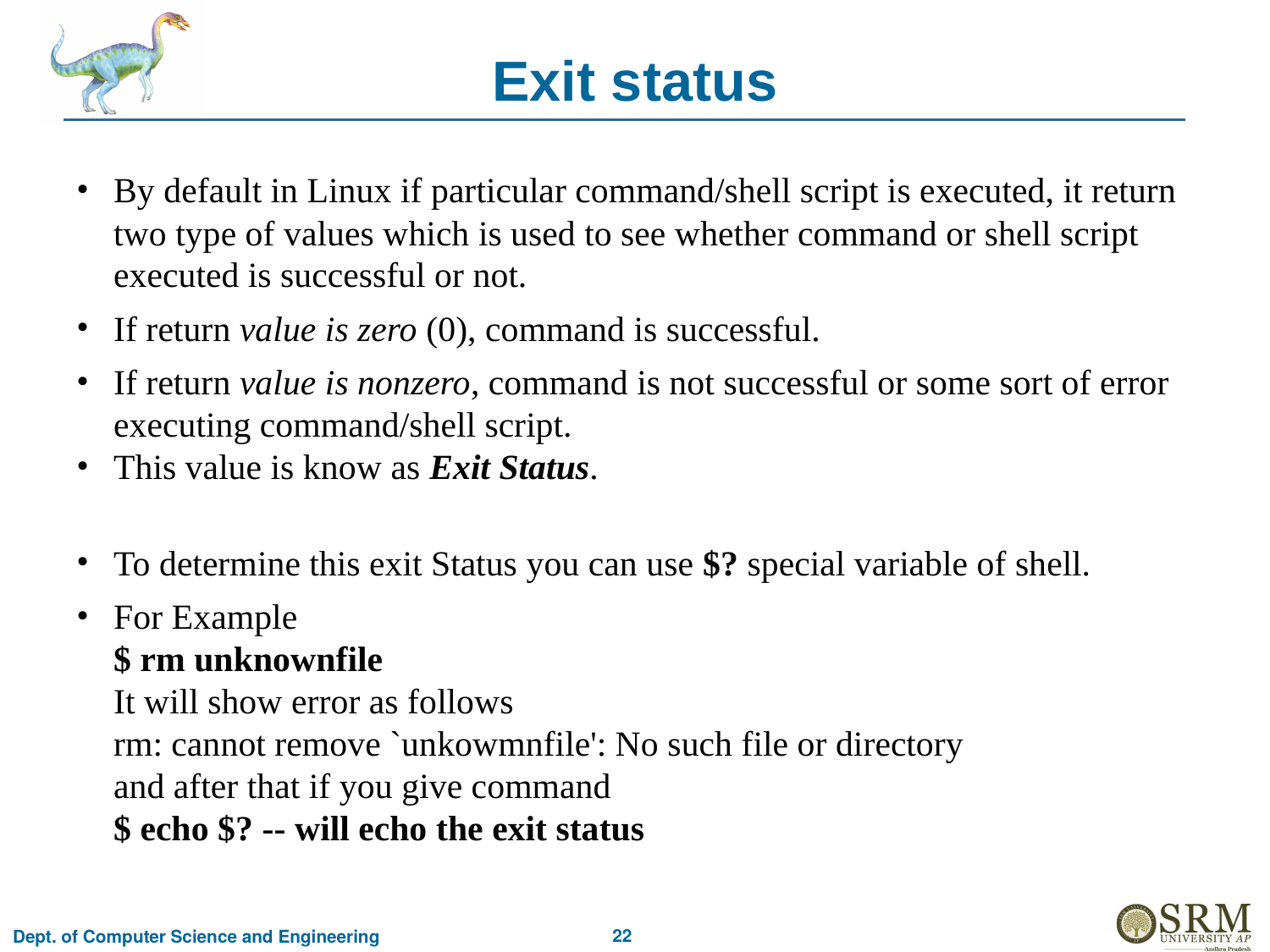

# Exit status
By default in Linux if particular command/shell script is executed, it return two type of values which is used to see whether command or shell script executed is successful or not.
If return value is zero (0), command is successful.
If return value is nonzero, command is not successful or some sort of error executing command/shell script.
This value is know as Exit Status.

To determine this exit Status you can use $? special variable of shell.
For Example
$ rm unknownfile 
It will show error as follows
rm: cannot remove `unkowmnfile': No such file or directory
and after that if you give command
$ echo $? -- will echo the exit status